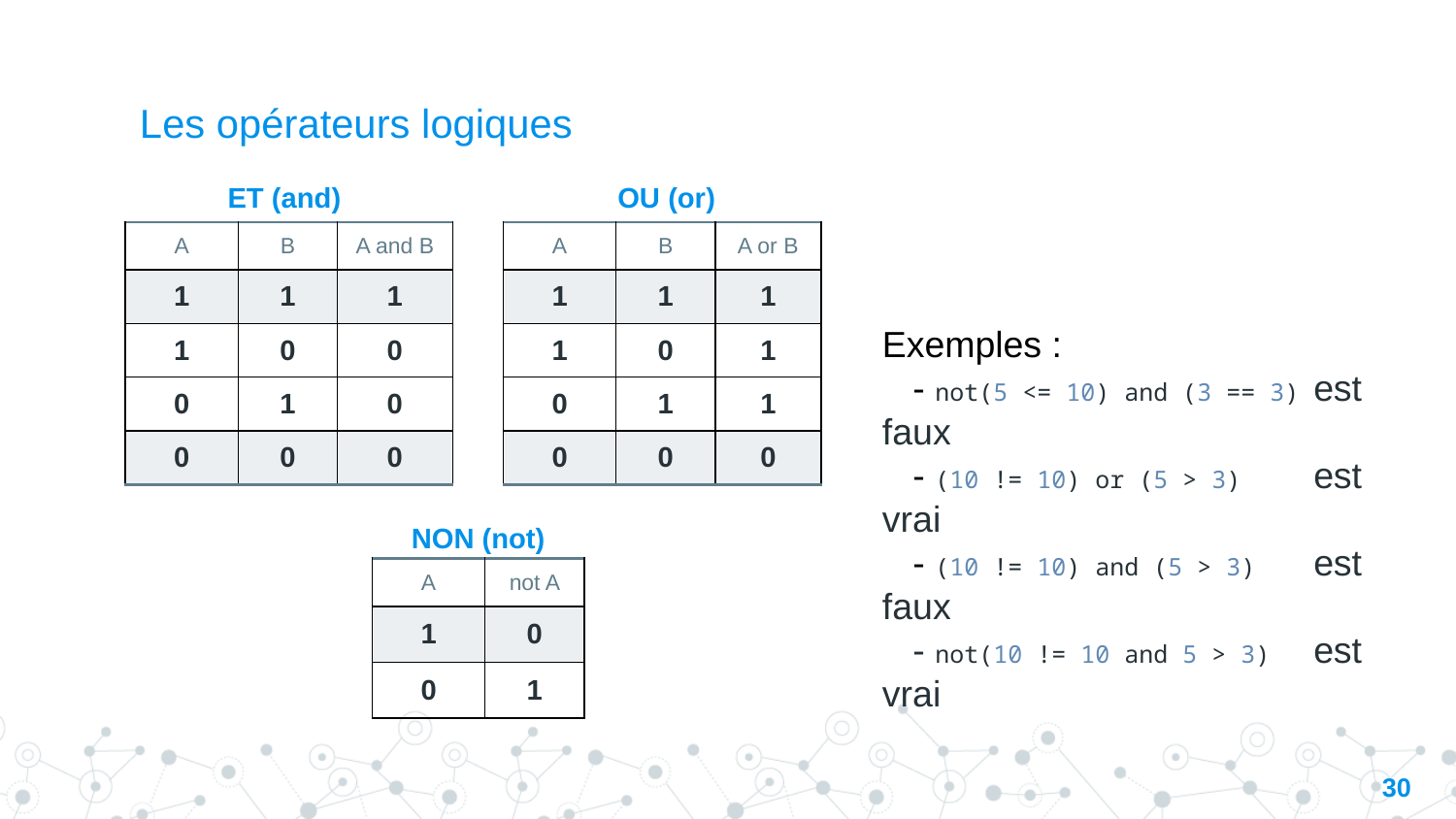

# Les opérateurs logiques
ET (and)
OU (or)
| A | B | A and B |
| --- | --- | --- |
| 1 | 1 | 1 |
| 1 | 0 | 0 |
| 0 | 1 | 0 |
| 0 | 0 | 0 |
| A | B | A or B |
| --- | --- | --- |
| 1 | 1 | 1 |
| 1 | 0 | 1 |
| 0 | 1 | 1 |
| 0 | 0 | 0 |
Exemples :
   - not(5 <= 10) and (3 == 3) est faux
   - (10 != 10) or (5 > 3)     est vrai
   - (10 != 10) and (5 > 3)    est faux
   - not(10 != 10 and 5 > 3)   est vrai
NON (not)
| A | not A |
| --- | --- |
| 1 | 0 |
| 0 | 1 |
30